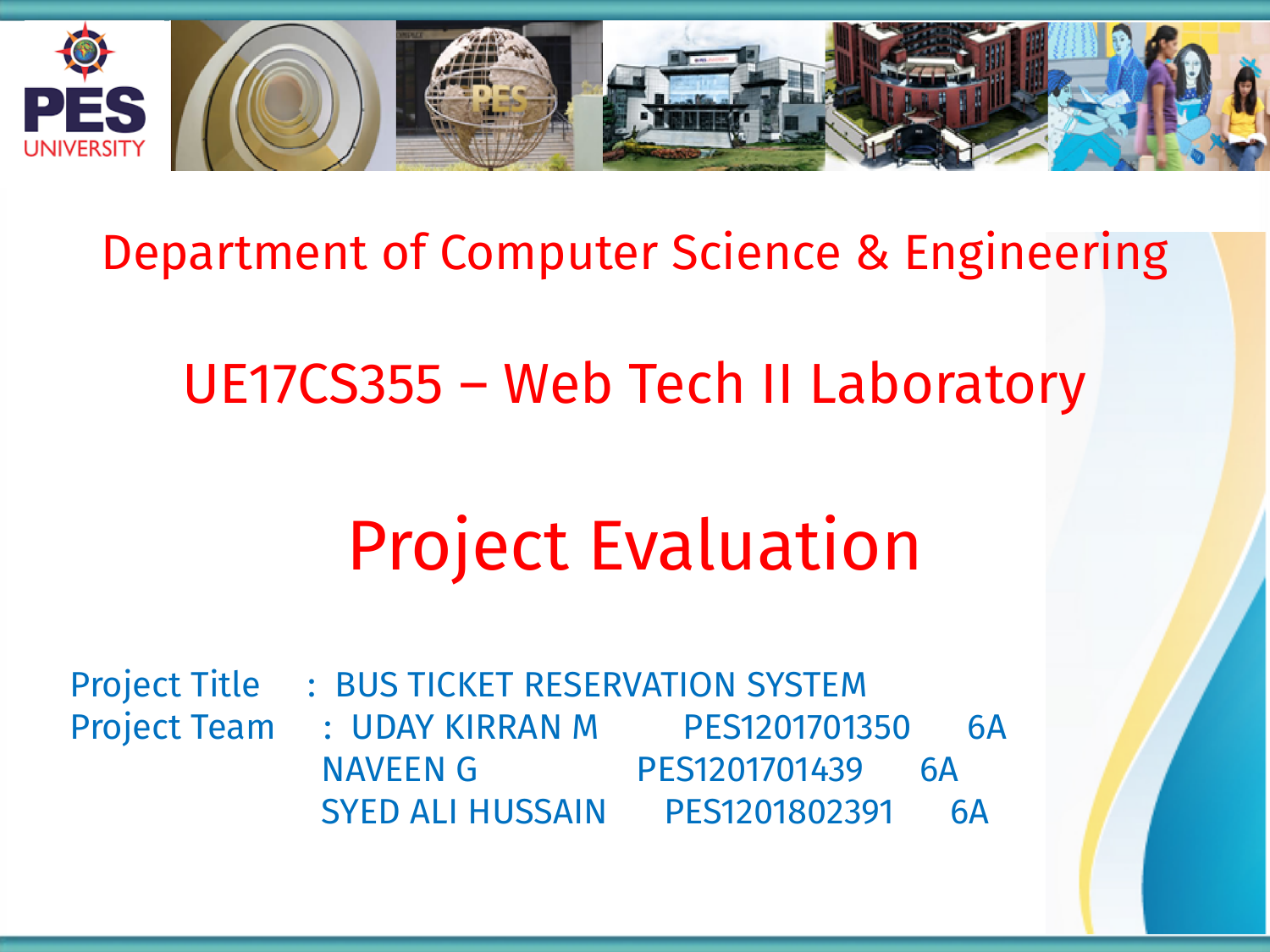

Department of Computer Science & Engineering

UE17CS355 – Web Tech II Laboratory

Project Evaluation
Project Title     :  BUS TICKET RESERVATION SYSTEM
Project Team 	:  UDAY KIRRAN M         PES1201701350      6A
                           NAVEEN G                 PES1201701439      6A
                           SYED ALI HUSSAIN      PES1201802391      6A